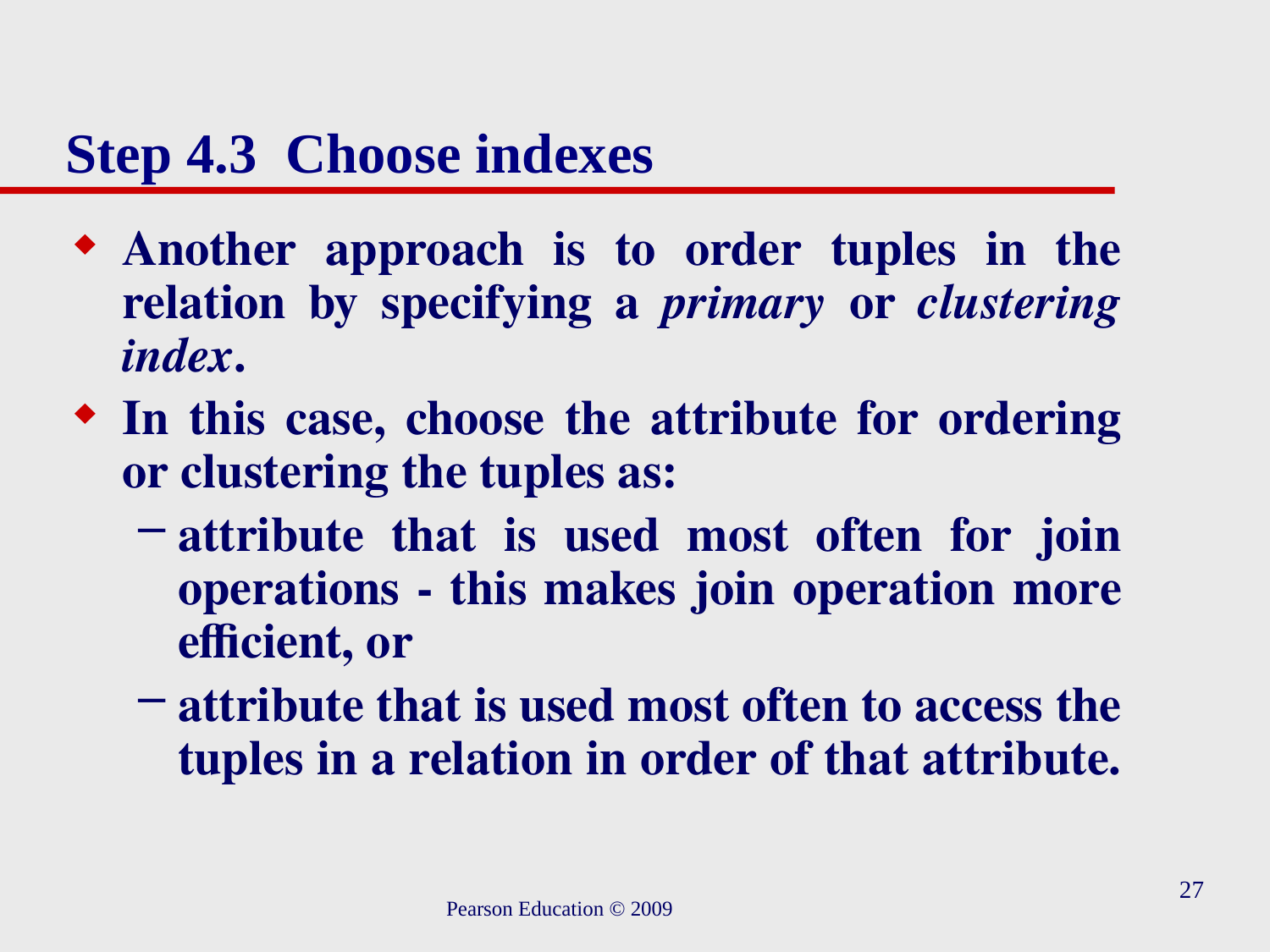

# Step 4.3  Choose indexes
Another approach is to order tuples in the relation by specifying a primary or clustering index.
In this case, choose the attribute for ordering or clustering the tuples as:
attribute that is used most often for join operations - this makes join operation more efficient, or
attribute that is used most often to access the tuples in a relation in order of that attribute.
27
Pearson Education © 2009